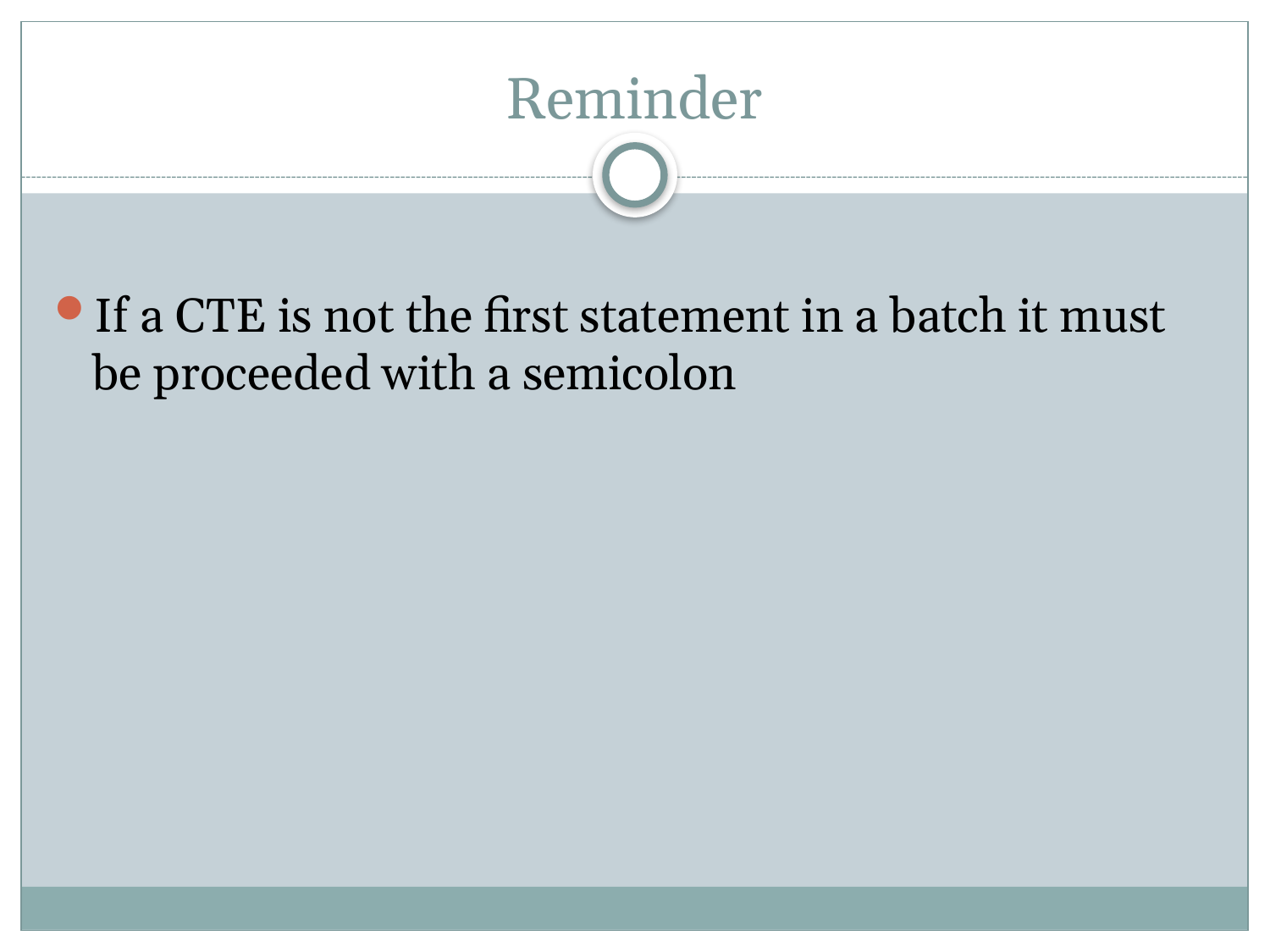

# Reminder

If a CTE is not the first statement in a batch it must be proceeded with a semicolon